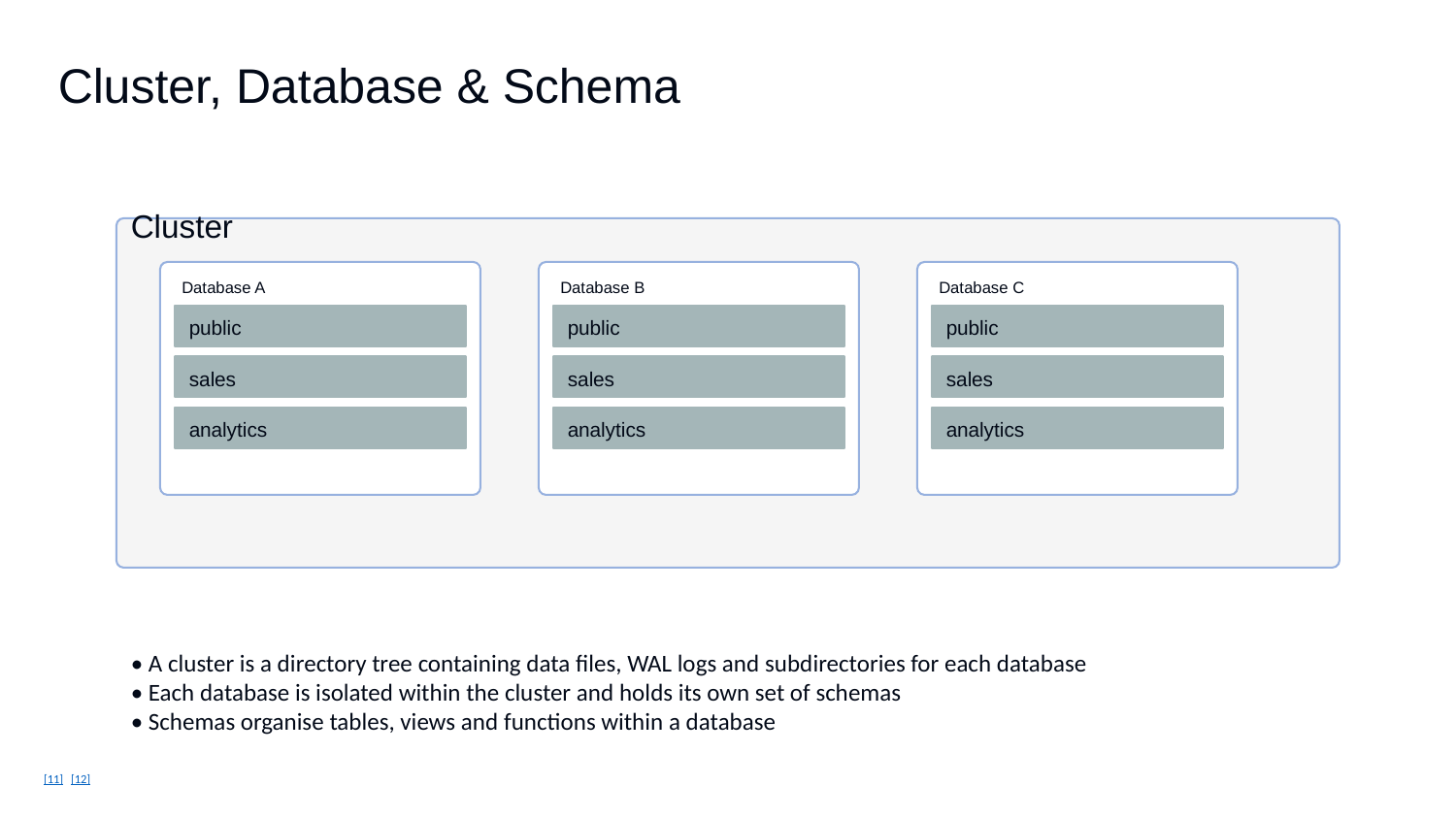

Cluster, Database & Schema
Cluster

Database A
Database B
Database C

public
public
public

sales
sales
sales

analytics
analytics
analytics
• A cluster is a directory tree containing data files, WAL logs and subdirectories for each database
• Each database is isolated within the cluster and holds its own set of schemas
• Schemas organise tables, views and functions within a database
[11]   [12]